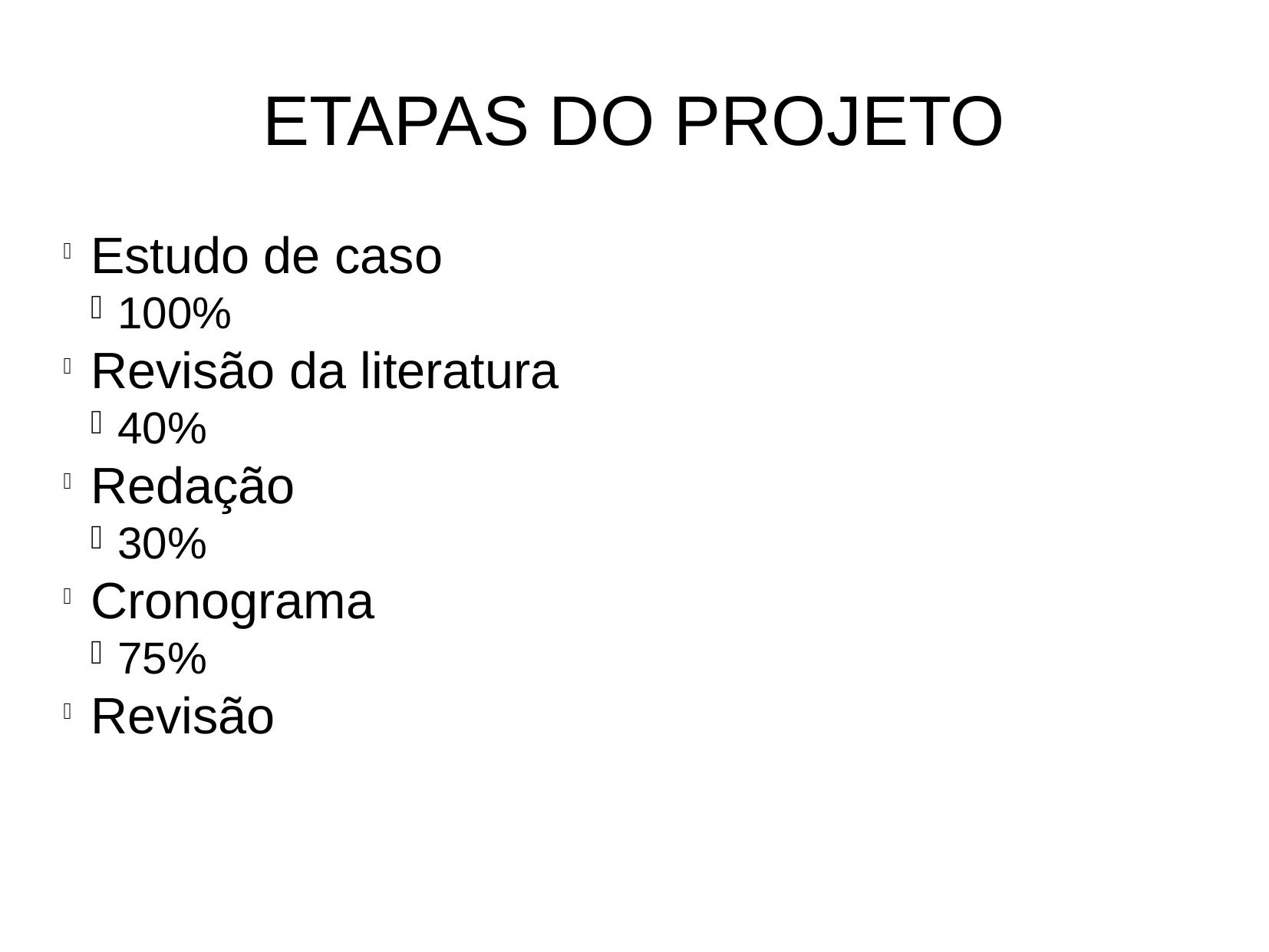

ETAPAS DO PROJETO
Estudo de caso
100%
Revisão da literatura
40%
Redação
30%
Cronograma
75%
Revisão